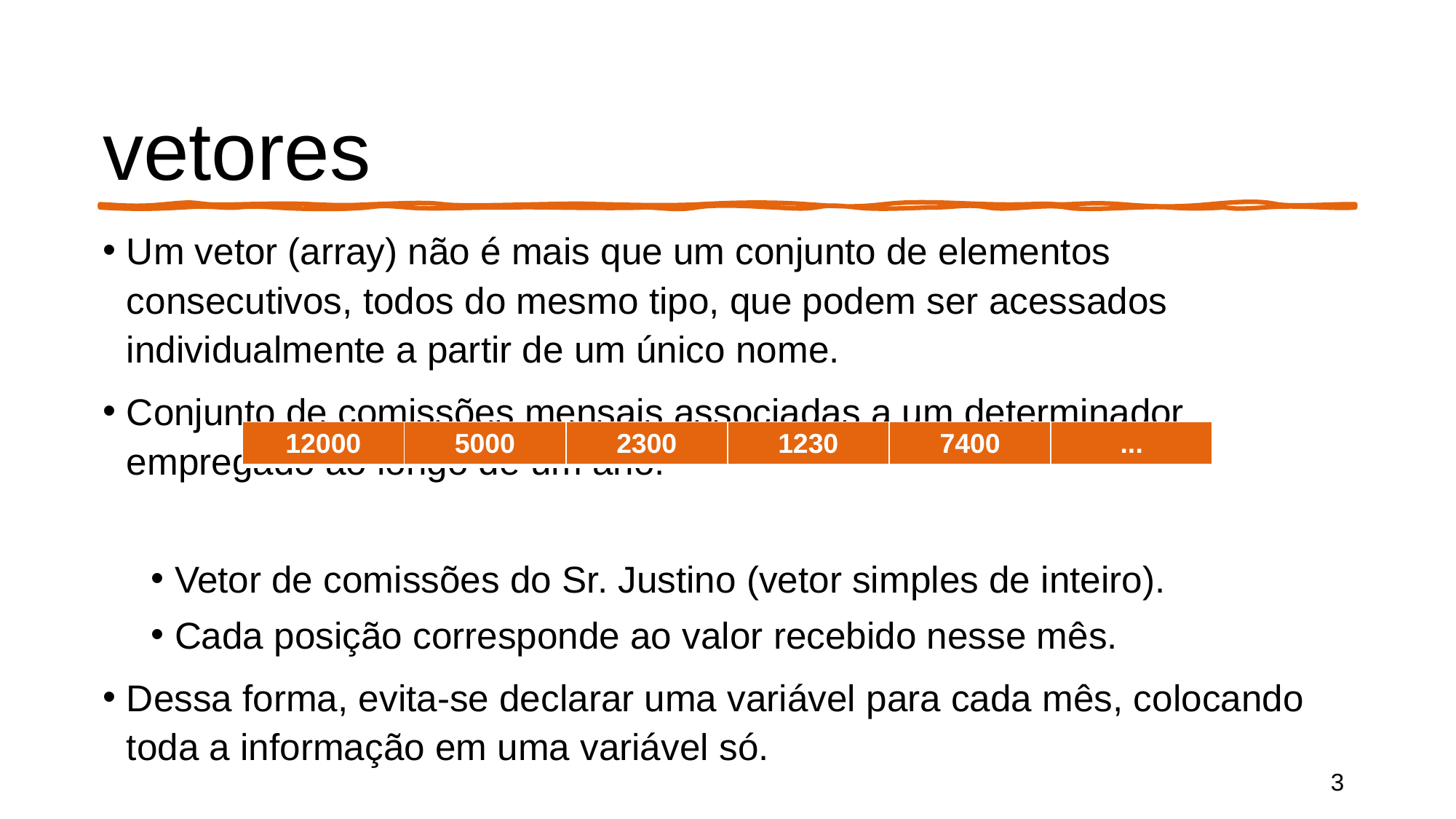

# vetores
Um vetor (array) não é mais que um conjunto de elementos consecutivos, todos do mesmo tipo, que podem ser acessados individualmente a partir de um único nome.
Conjunto de comissões mensais associadas a um determinador empregado ao longo de um ano.

Vetor de comissões do Sr. Justino (vetor simples de inteiro).
Cada posição corresponde ao valor recebido nesse mês.
Dessa forma, evita-se declarar uma variável para cada mês, colocando toda a informação em uma variável só.
| 12000 | 5000 | 2300 | 1230 | 7400 | ... |
| --- | --- | --- | --- | --- | --- |
3